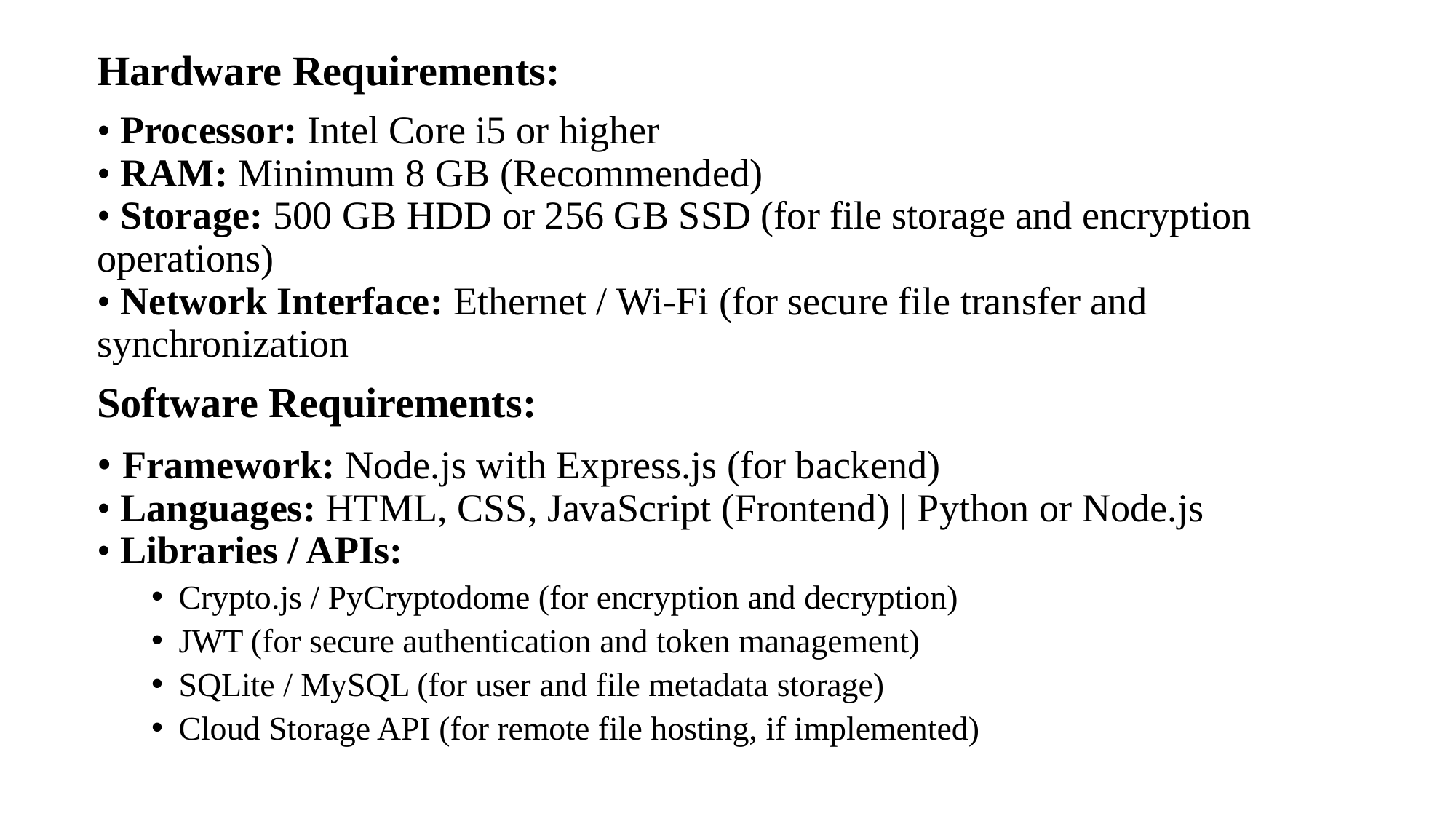

Hardware Requirements:
• Processor: Intel Core i5 or higher
• RAM: Minimum 8 GB (Recommended)
• Storage: 500 GB HDD or 256 GB SSD (for file storage and encryption operations)
• Network Interface: Ethernet / Wi-Fi (for secure file transfer and synchronization
Software Requirements:
• Framework: Node.js with Express.js (for backend)
• Languages: HTML, CSS, JavaScript (Frontend) | Python or Node.js
• Libraries / APIs:
Crypto.js / PyCryptodome (for encryption and decryption)
JWT (for secure authentication and token management)
SQLite / MySQL (for user and file metadata storage)
Cloud Storage API (for remote file hosting, if implemented)